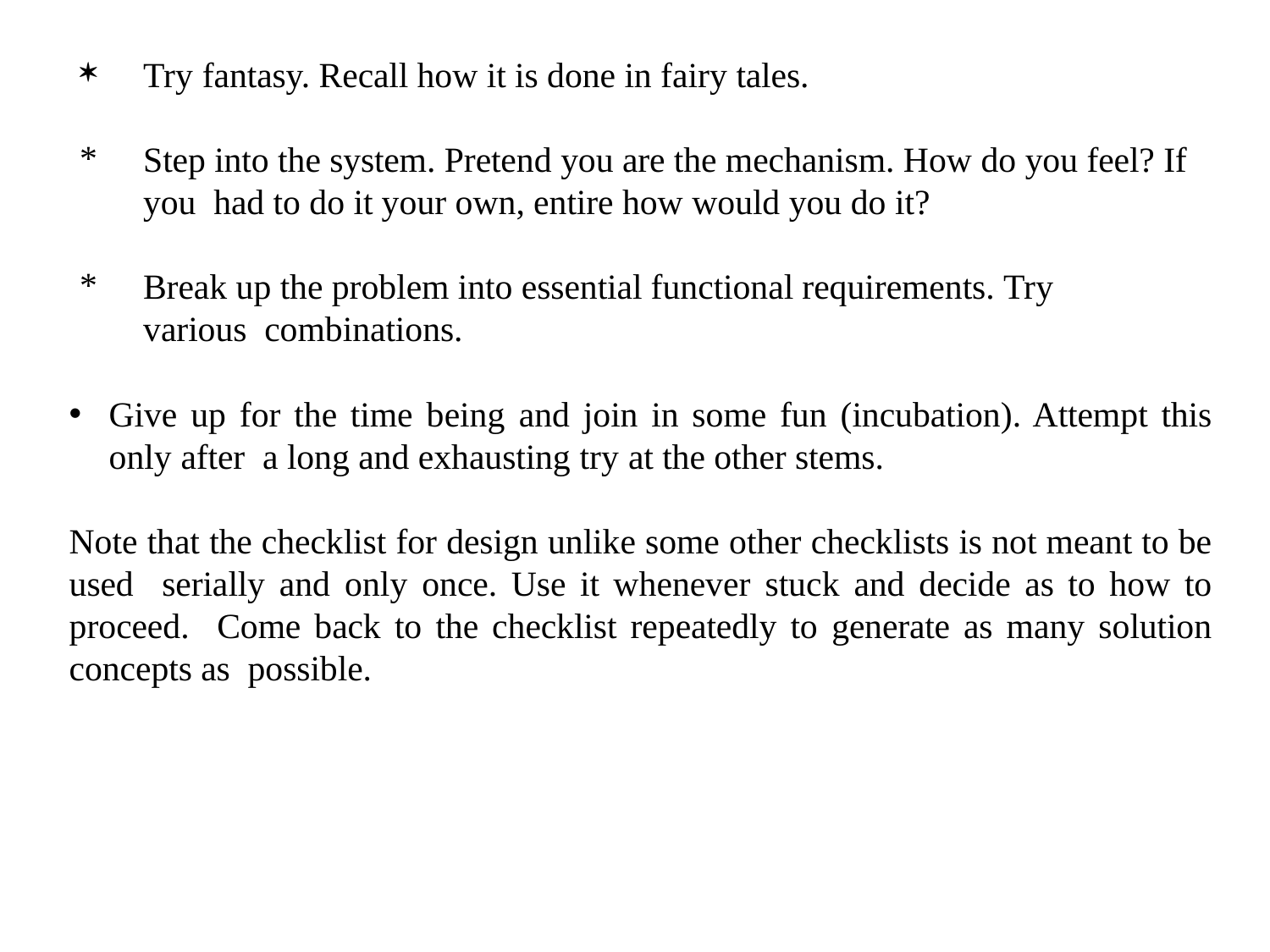

Try fantasy. Recall how it is done in fairy tales.

Step into the system. Pretend you are the mechanism. How do you feel? If you  had to do it your own, entire how would you do it?

Break up the problem into essential functional requirements. Try various  combinations.

Give up for the time being and join in some fun (incubation). Attempt this only after  a long and exhausting try at the other stems.

Note that the checklist for design unlike some other checklists is not meant to be used  serially and only once. Use it whenever stuck and decide as to how to proceed.  Come back to the checklist repeatedly to generate as many solution concepts as  possible.